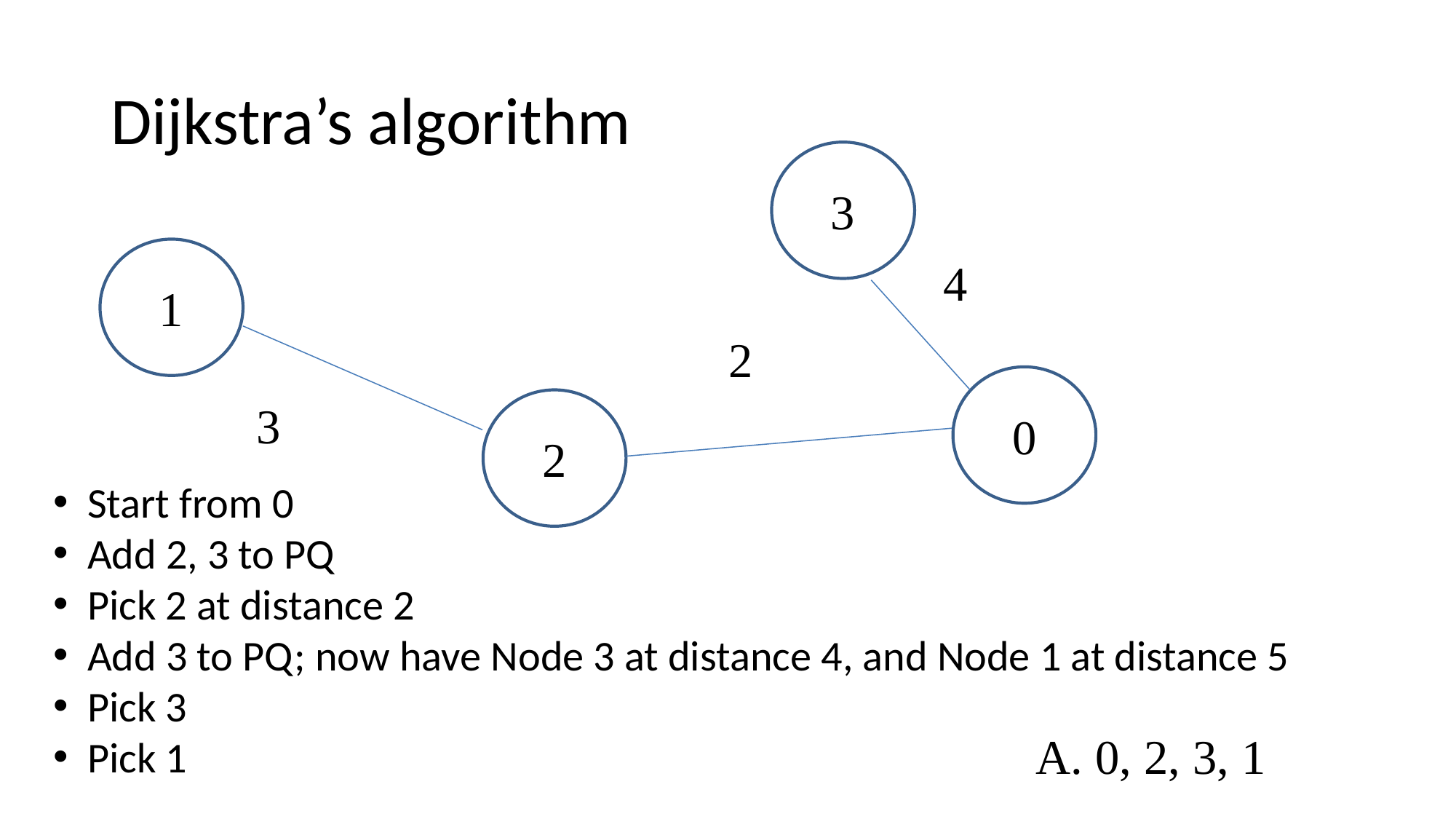

# Dijkstra’s algorithm
3
1
4
2
0
2
3
Start from 0
Add 2, 3 to PQ
Pick 2 at distance 2
Add 3 to PQ; now have Node 3 at distance 4, and Node 1 at distance 5
Pick 3
Pick 1
 0, 2, 3, 1